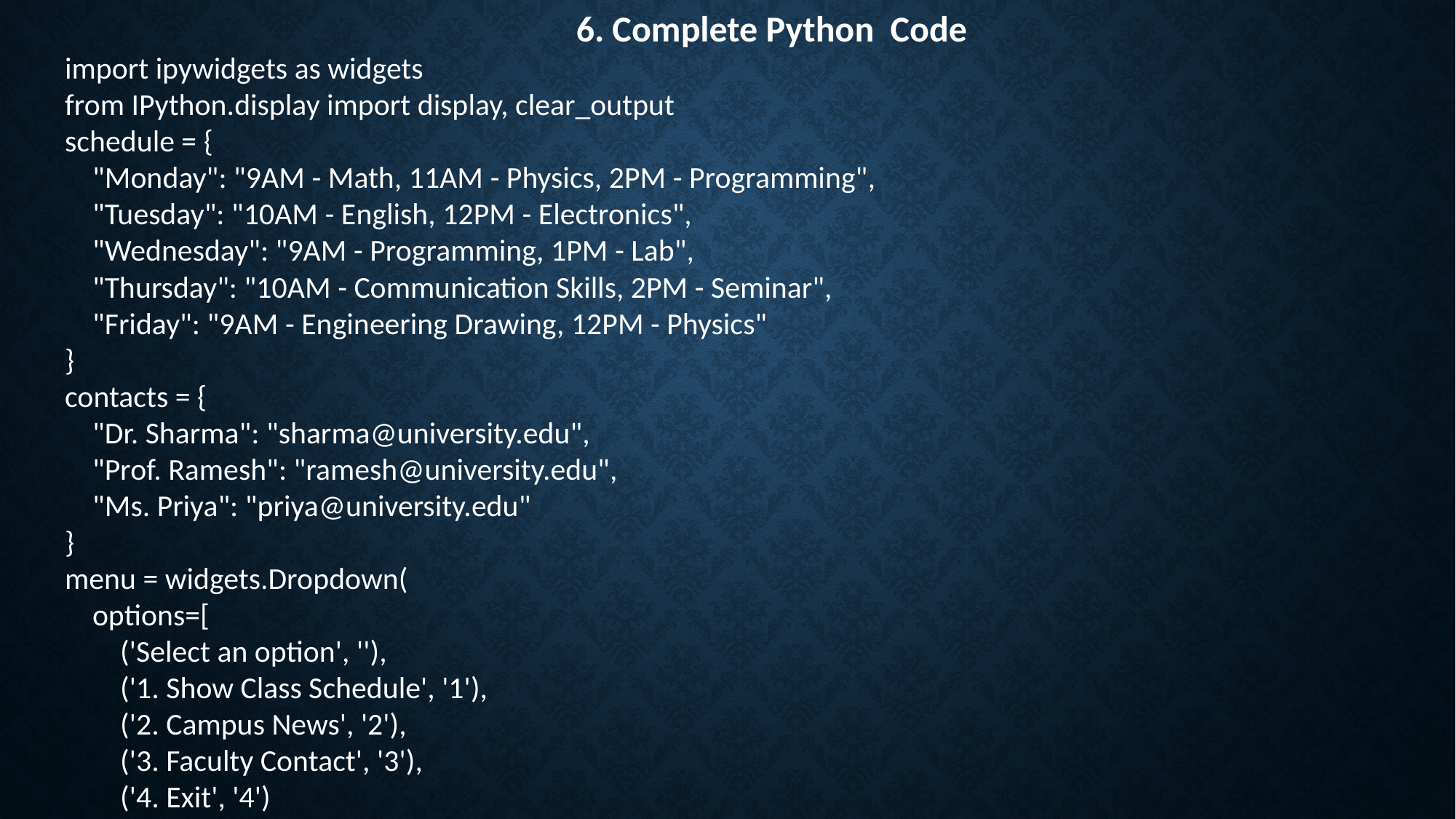

6. Complete Python  Code
import ipywidgets as widgets
from IPython.display import display, clear_output
schedule = {
    "Monday": "9AM - Math, 11AM - Physics, 2PM - Programming",
    "Tuesday": "10AM - English, 12PM - Electronics",
    "Wednesday": "9AM - Programming, 1PM - Lab",
    "Thursday": "10AM - Communication Skills, 2PM - Seminar",
    "Friday": "9AM - Engineering Drawing, 12PM - Physics"
}
contacts = {
    "Dr. Sharma": "sharma@university.edu",
    "Prof. Ramesh": "ramesh@university.edu",
    "Ms. Priya": "priya@university.edu"
}
menu = widgets.Dropdown(
    options=[
        ('Select an option', ''),
        ('1. Show Class Schedule', '1'),
        ('2. Campus News', '2'),
        ('3. Faculty Contact', '3'),
        ('4. Exit', '4')